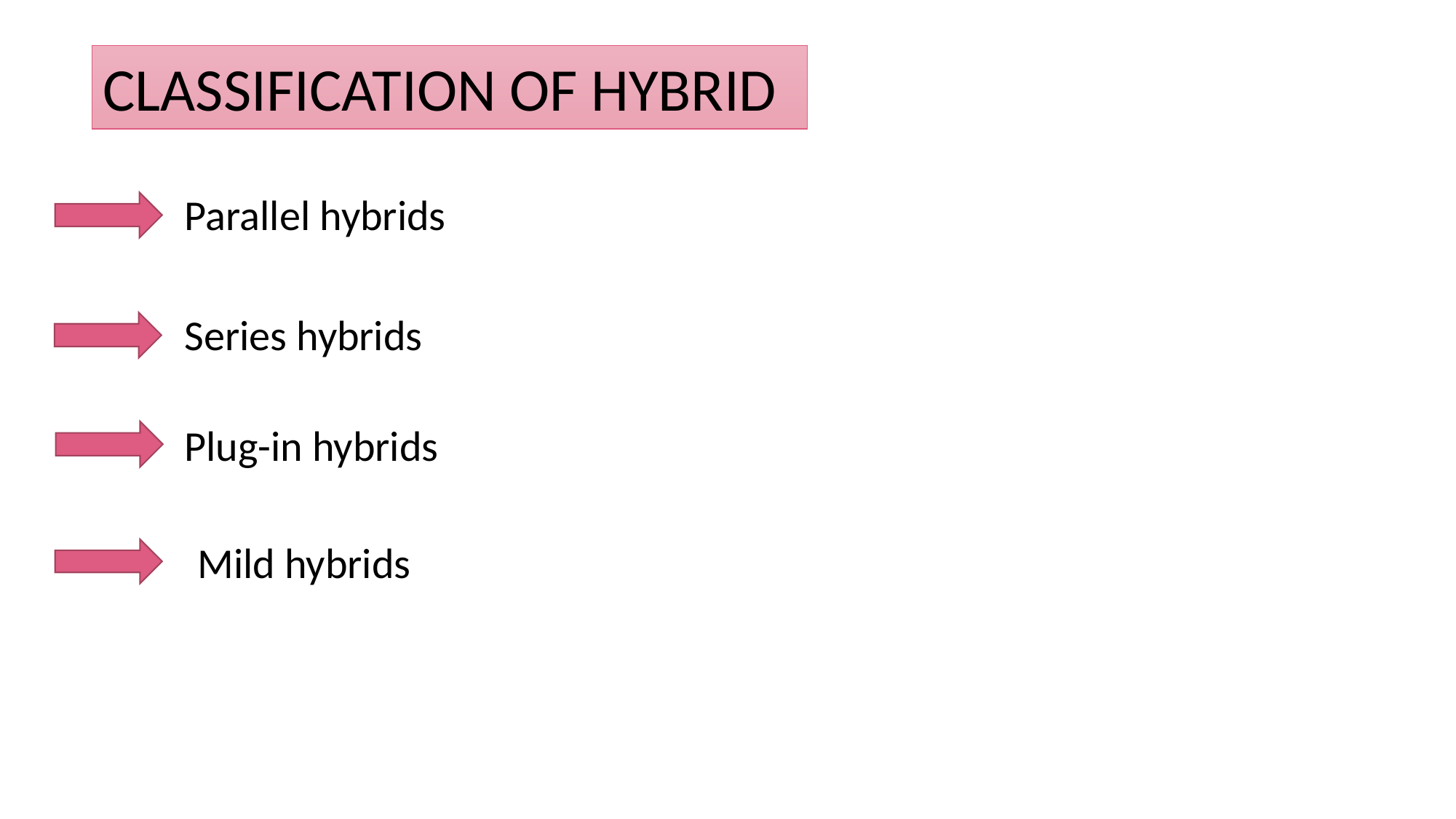

CLASSIFICATION OF HYBRID
Parallel hybrids

Series hybrids

Plug-in hybrids

Mild hybrids